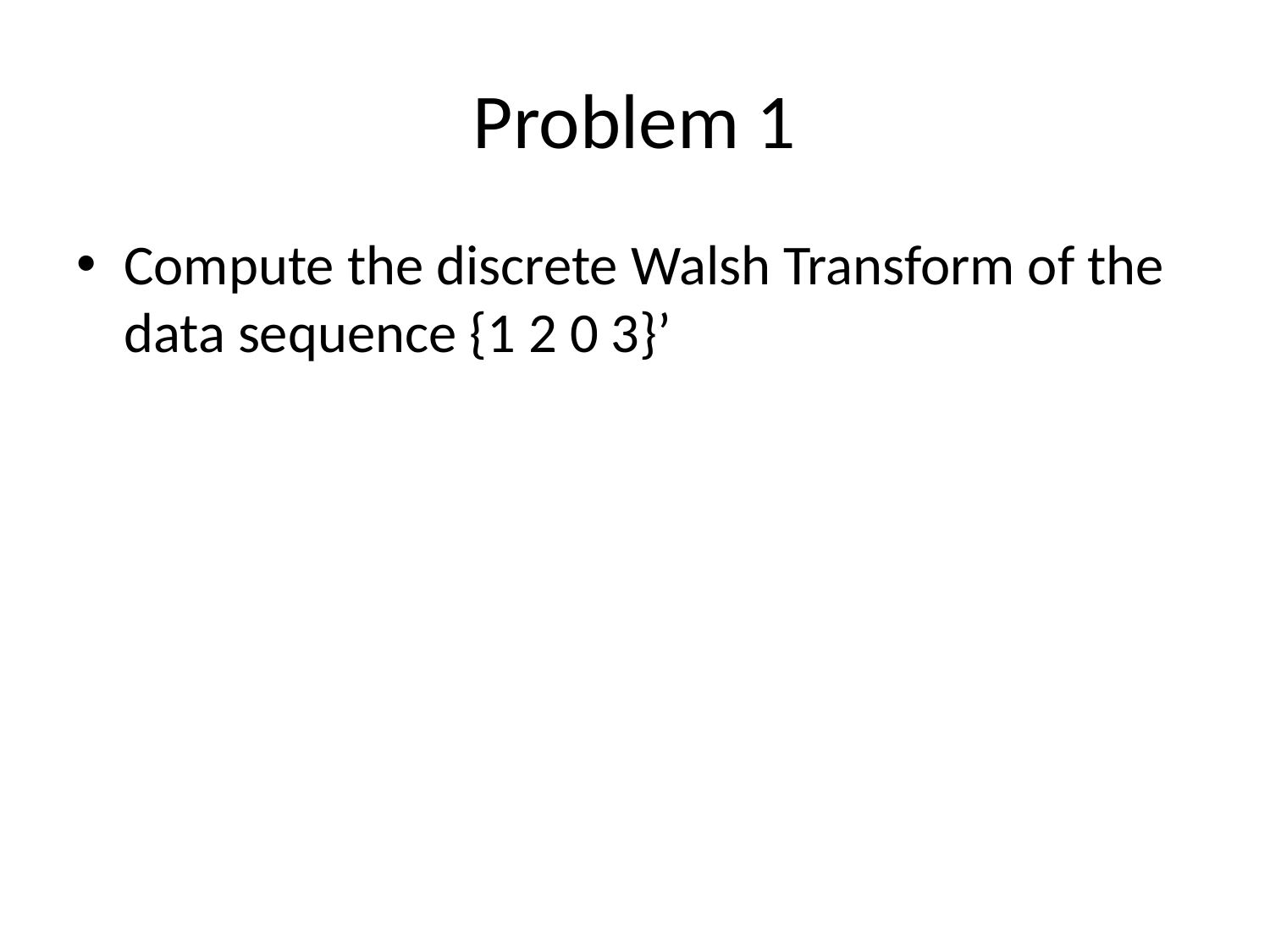

# Problem 1
Compute the discrete Walsh Transform of the data sequence {1 2 0 3}’